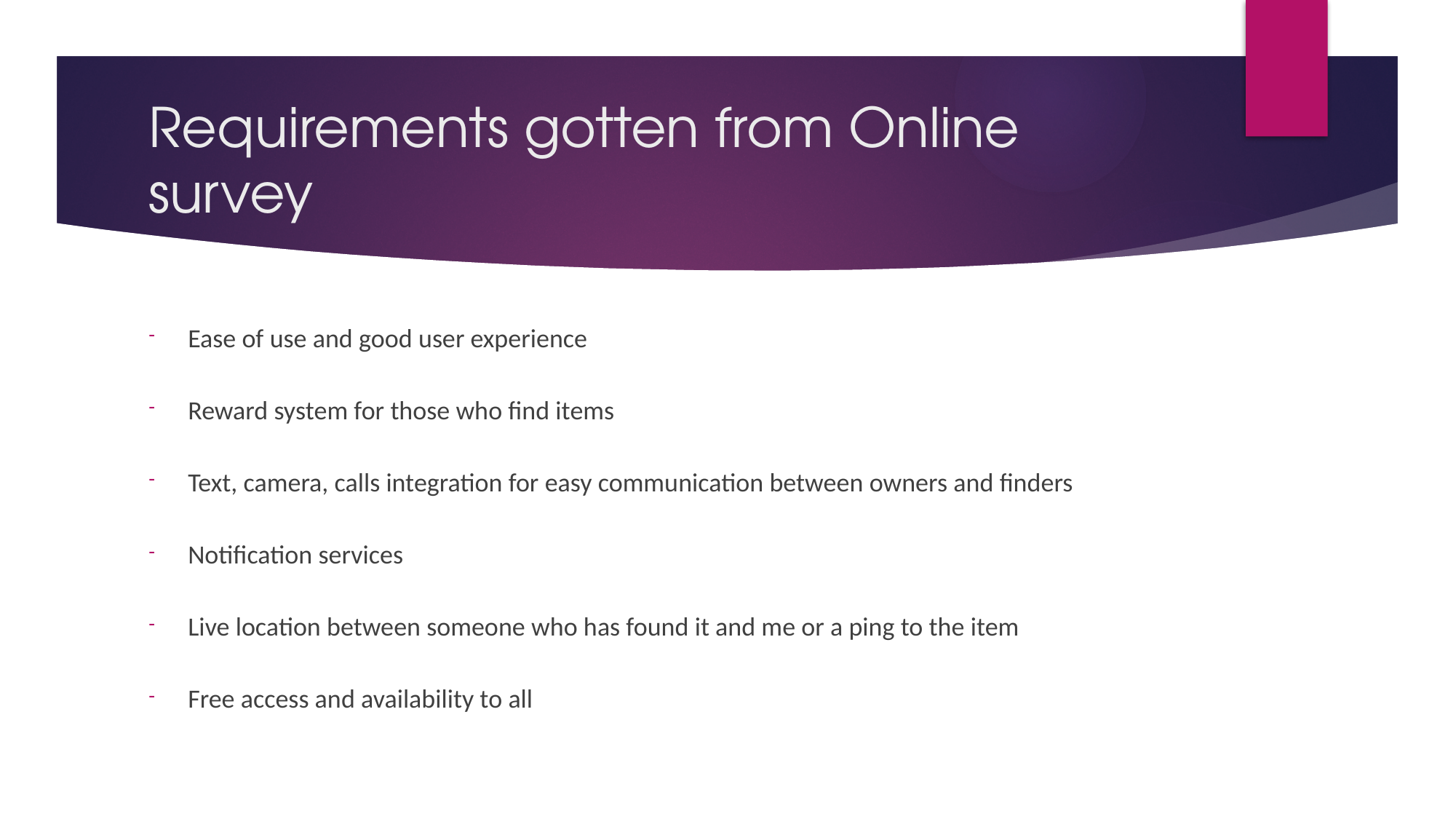

# Requirements gotten from Online survey
Ease of use and good user experience

Reward system for those who find items

Text, camera, calls integration for easy communication between owners and finders

Notification services

Live location between someone who has found it and me or a ping to the item

Free access and availability to all